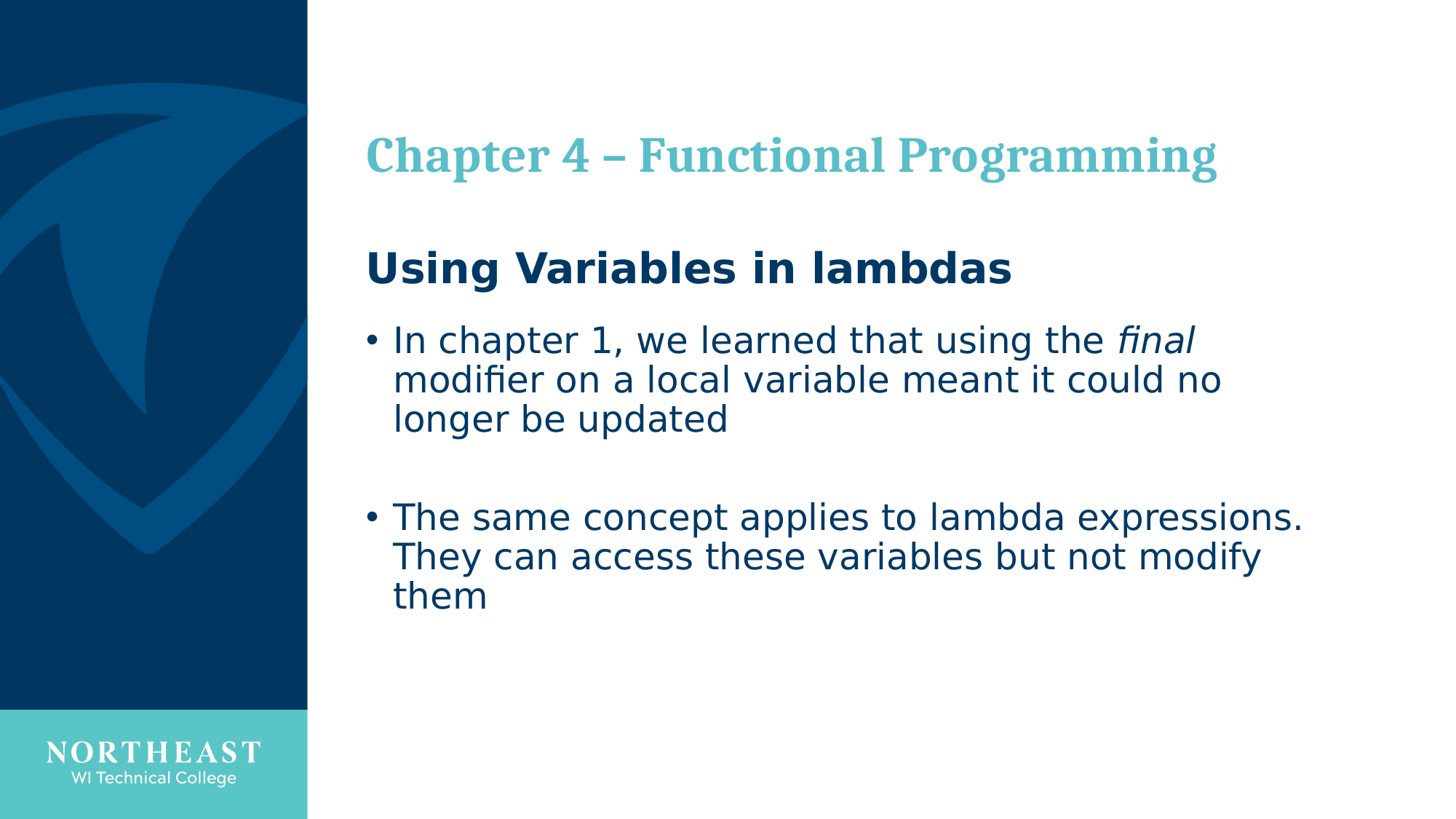

# Chapter 4 – Functional Programming
Using Variables in lambdas
In chapter 1, we learned that using the final modifier on a local variable meant it could no longer be updated
The same concept applies to lambda expressions. They can access these variables but not modify them